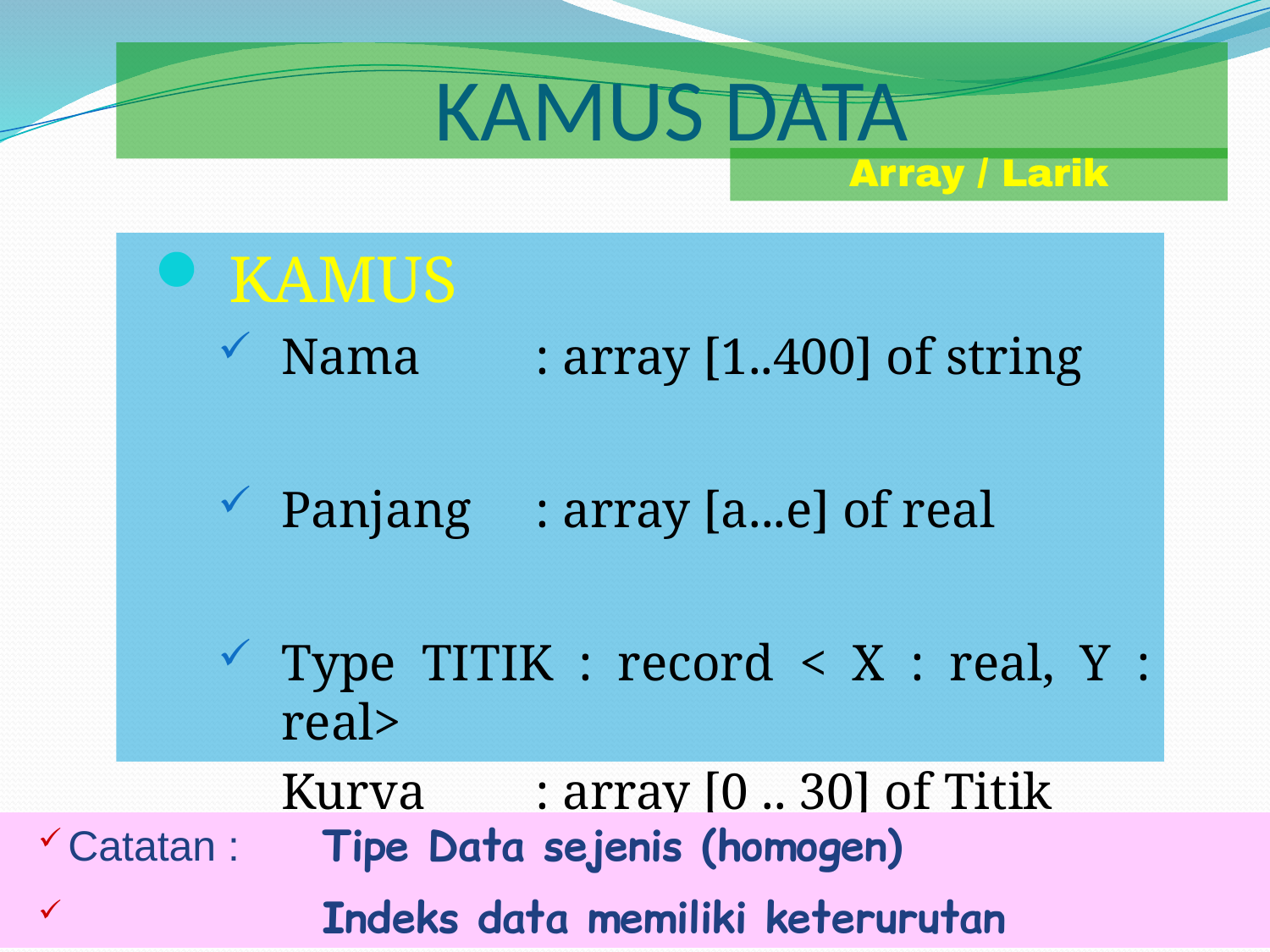

# KAMUS DATA
Array / Larik
KAMUS
Nama	: array [1..400] of string

Panjang	: array [a...e] of real

Type TITIK : record < X : real, Y : real>
 	Kurva  	: array [0 .. 30] of Titik
Catatan :	Tipe Data sejenis (homogen)
		Indeks data memiliki keterurutan